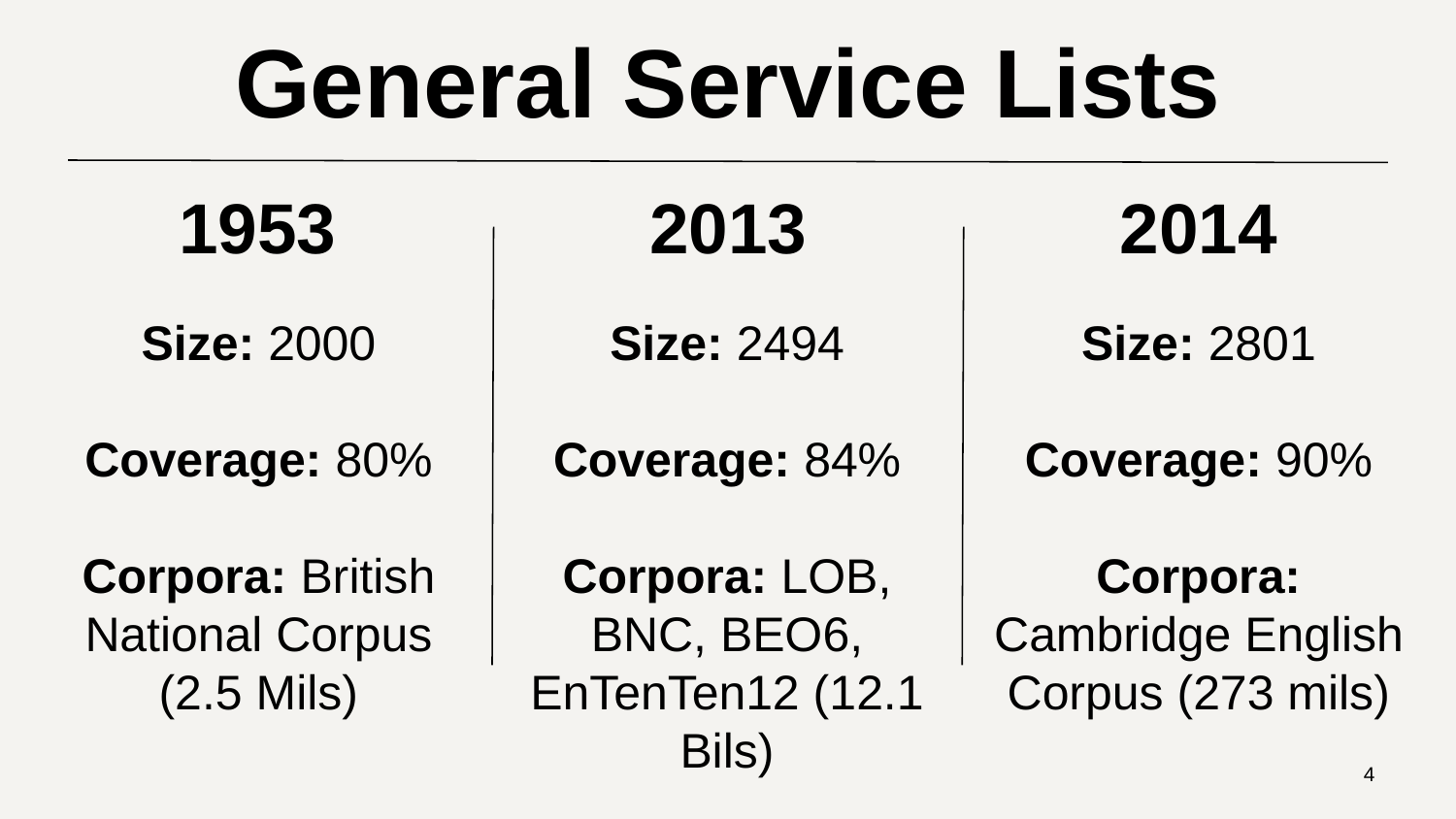

General Service Lists
1953
2013
2014
Size: 2000

Coverage: 80%

Corpora: British National Corpus (2.5 Mils)

Size: 2494

Coverage: 84%

Corpora: LOB, BNC, BEO6, EnTenTen12 (12.1 Bils)
Size: 2801

Coverage: 90%

Corpora: Cambridge English Corpus (273 mils)
4